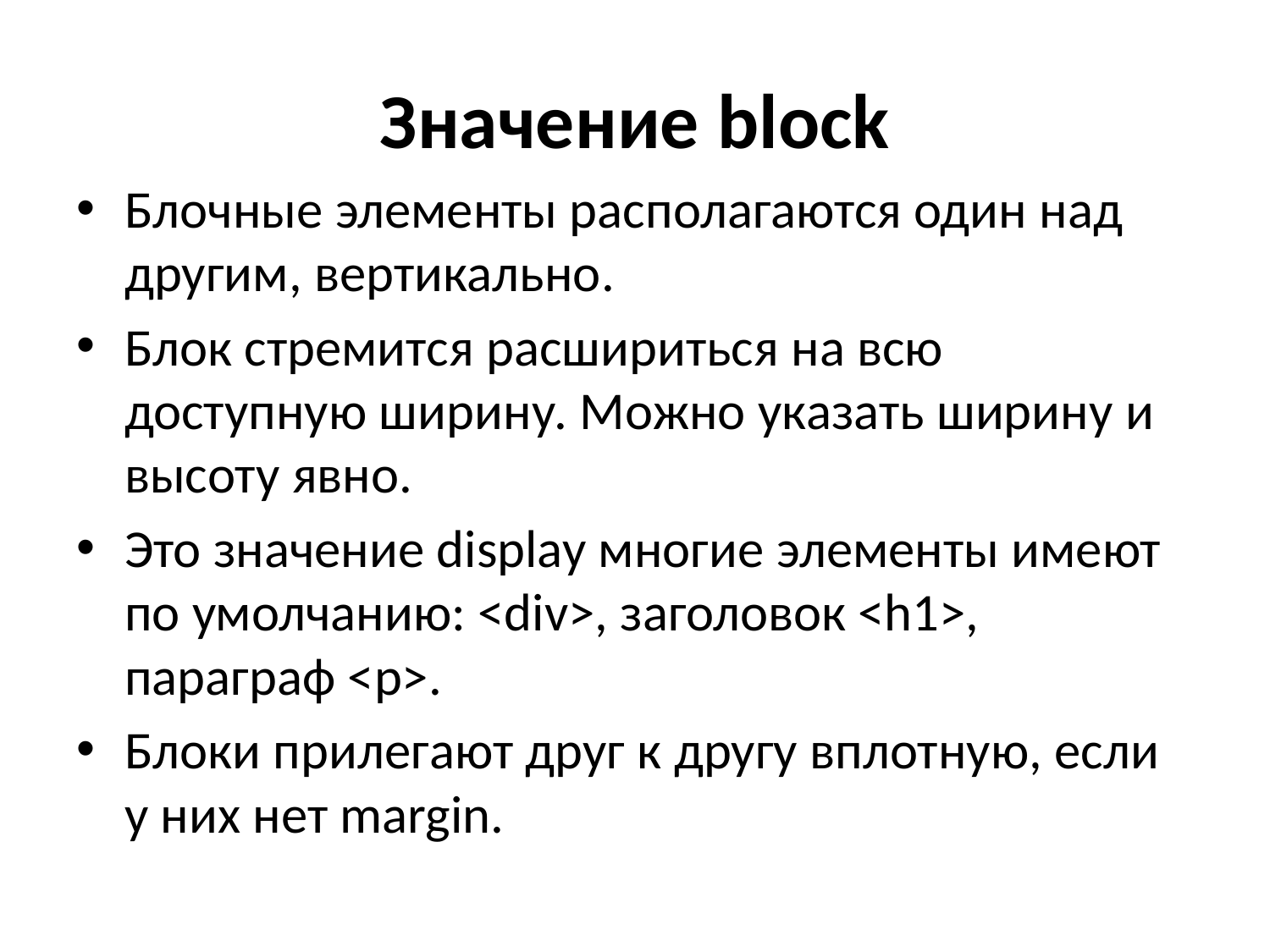

# Значение block
Блочные элементы располагаются один над другим, вертикально.
Блок стремится расшириться на всю доступную ширину. Можно указать ширину и высоту явно.
Это значение display многие элементы имеют по умолчанию: <div>, заголовок <h1>, параграф <p>.
Блоки прилегают друг к другу вплотную, если у них нет margin.